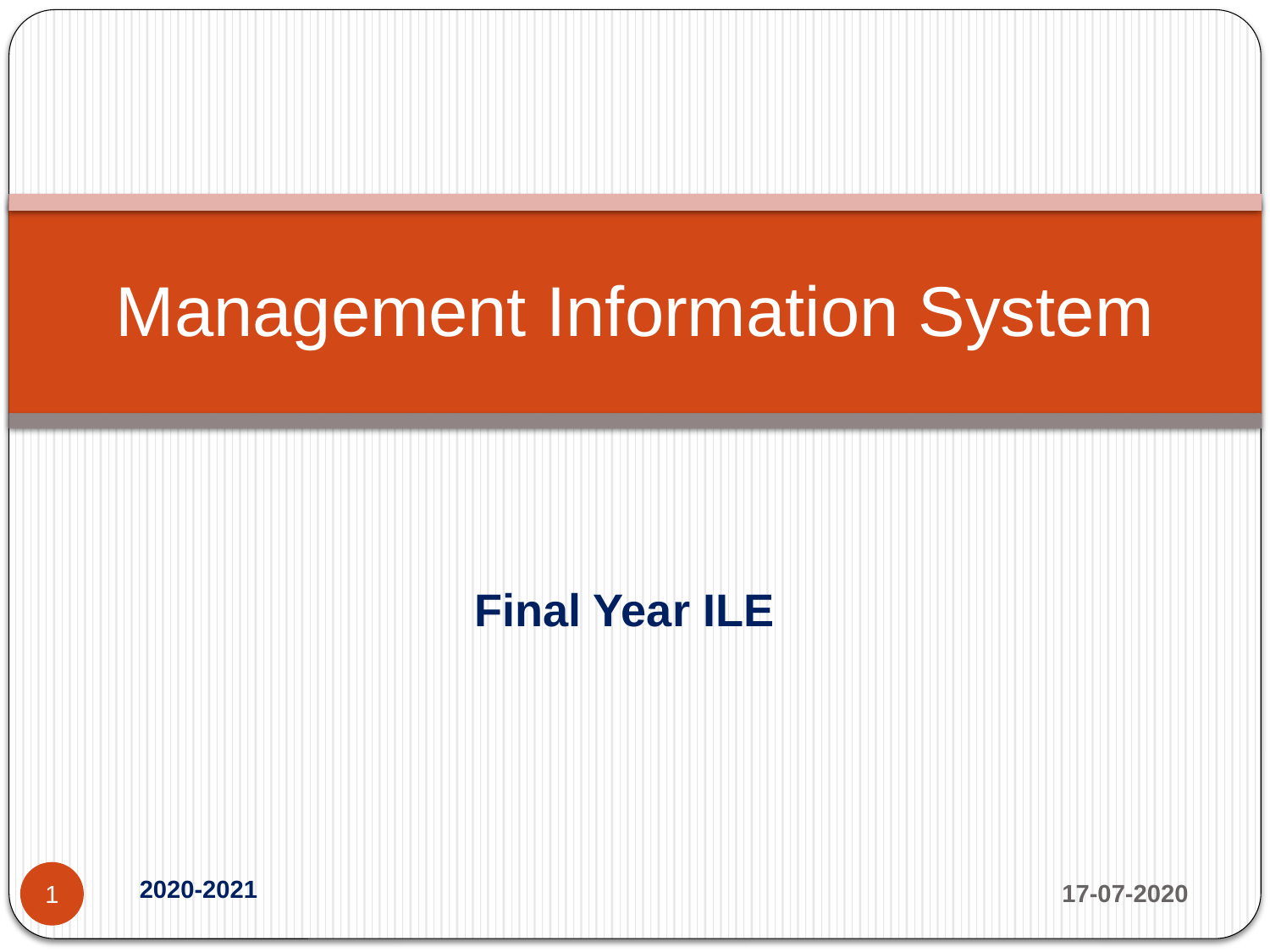

# Management Information System

Final Year ILE
2020-2021
17-07-2020
1